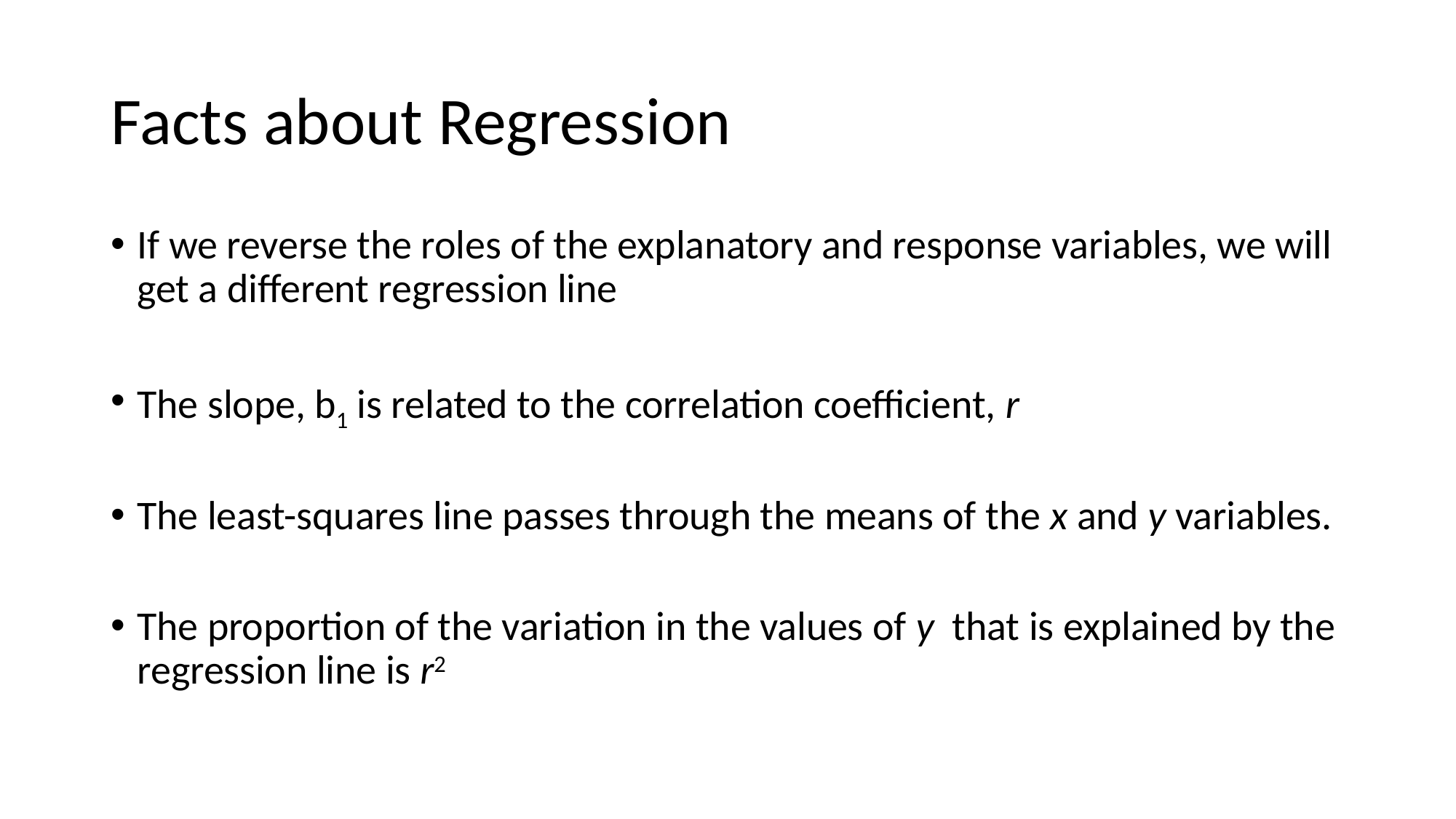

# Facts about Regression
If we reverse the roles of the explanatory and response variables, we will get a different regression line

The slope, b1 is related to the correlation coefficient, r

The least-squares line passes through the means of the x and y variables.

The proportion of the variation in the values of y  that is explained by the regression line is r2